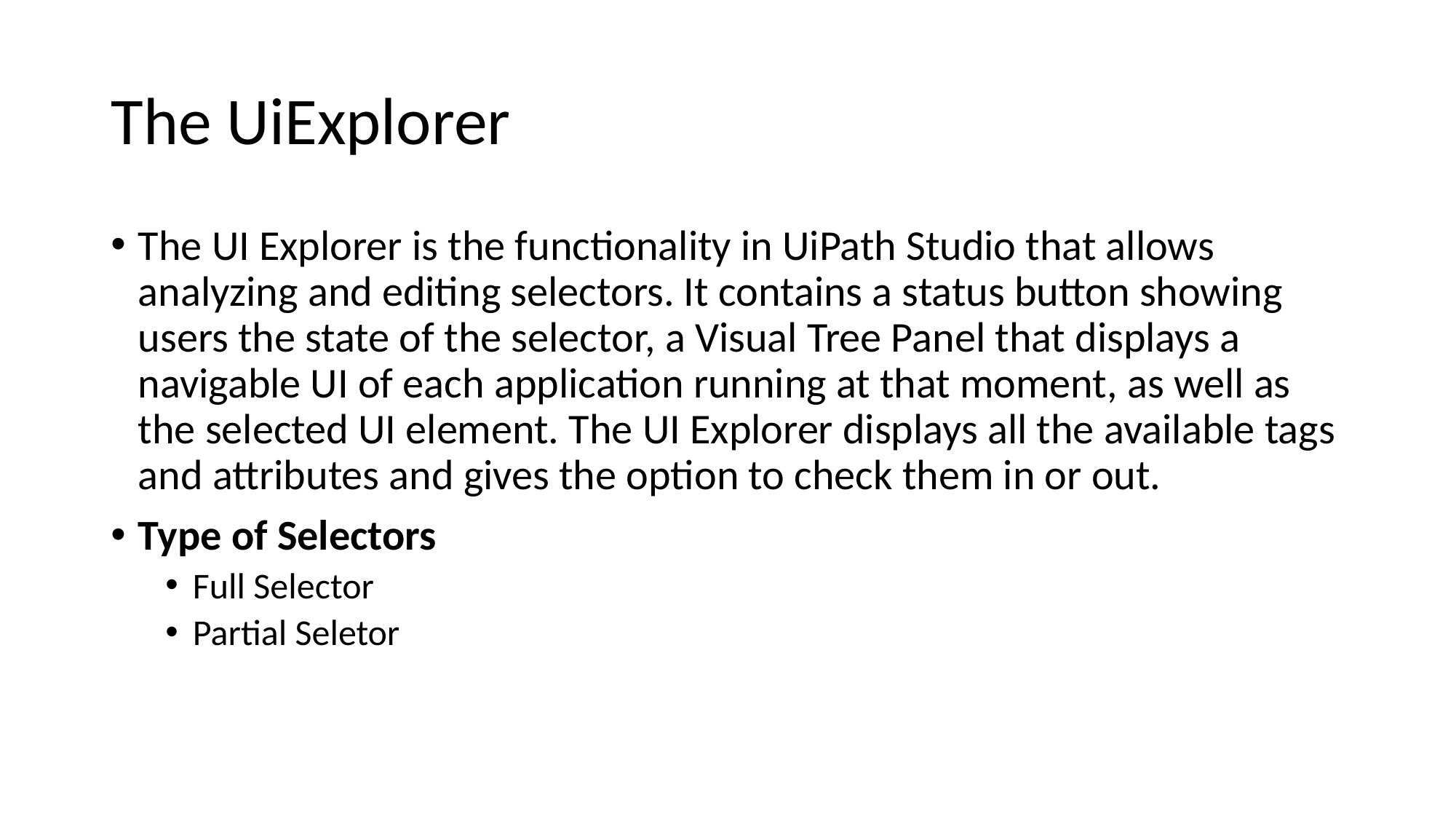

# The UiExplorer
The UI Explorer is the functionality in UiPath Studio that allows analyzing and editing selectors. It contains a status button showing users the state of the selector, a Visual Tree Panel that displays a navigable UI of each application running at that moment, as well as the selected UI element. The UI Explorer displays all the available tags and attributes and gives the option to check them in or out.
Type of Selectors
Full Selector
Partial Seletor